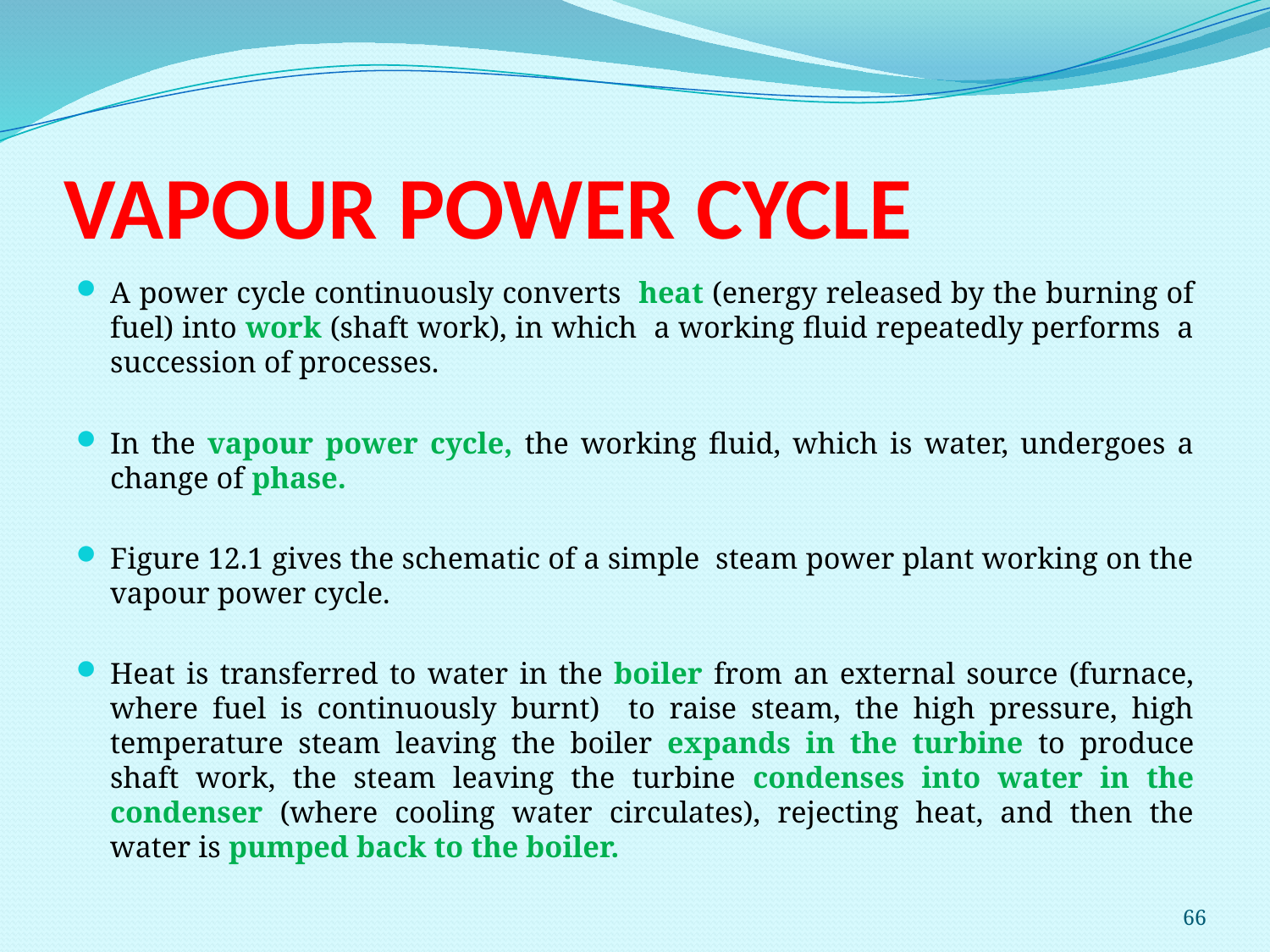

# VAPOUR POWER CYCLE
A power cycle continuously converts  heat (energy released by the burning of fuel) into work (shaft work), in which  a working fluid repeatedly performs  a succession of processes.

In the vapour power cycle, the working fluid, which is water, undergoes a change of phase.

Figure 12.1 gives the schematic of a simple  steam power plant working on the vapour power cycle.

Heat is transferred to water in the boiler from an external source (furnace, where fuel is continuously burnt)  to raise steam, the high pressure, high temperature steam leaving the boiler expands in the turbine to produce shaft work, the steam leaving the turbine condenses into water in the condenser (where cooling water circulates), rejecting heat, and then the water is pumped back to the boiler.

66